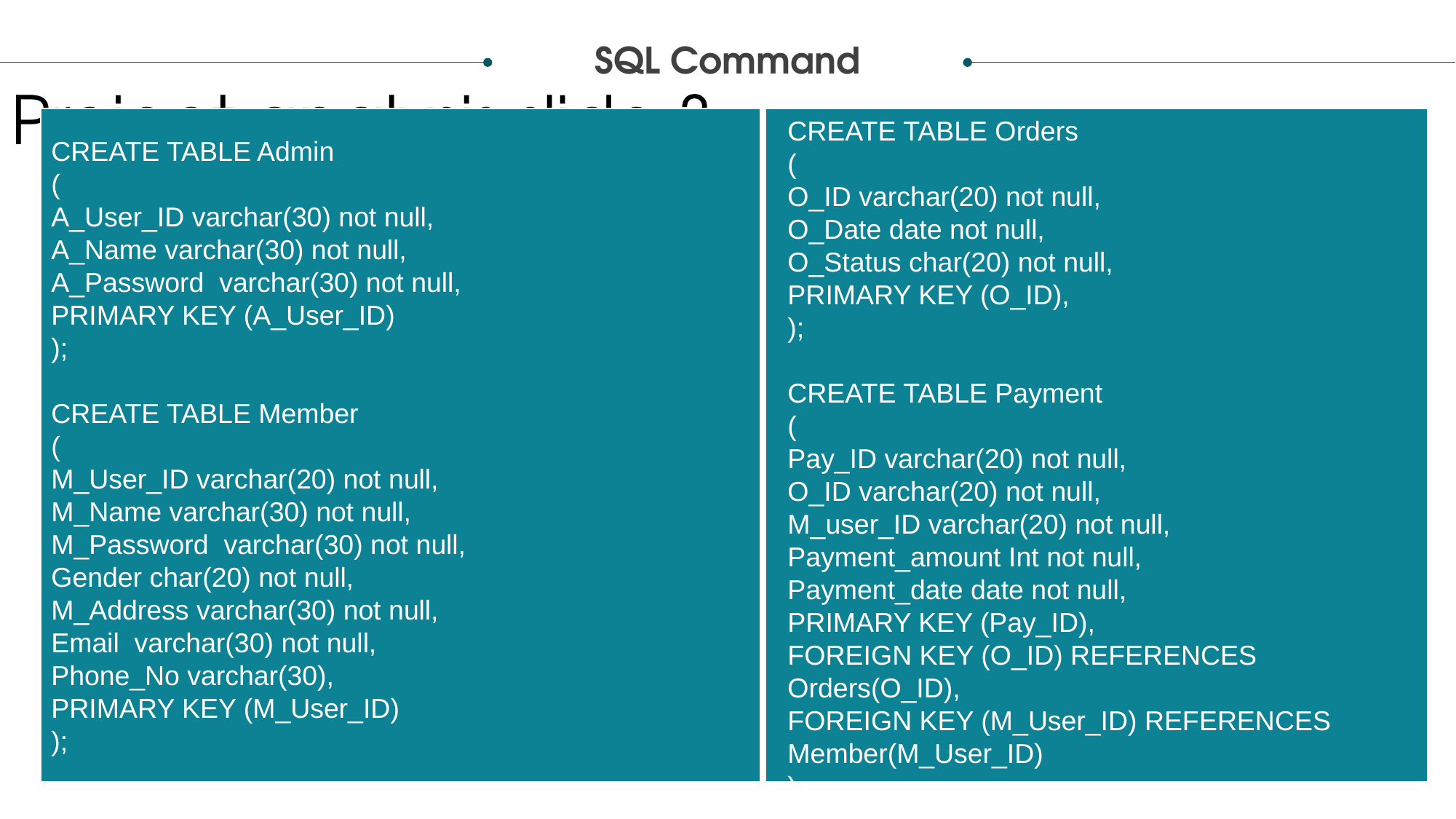

SQL Command
Project analysis slide 3

CREATE TABLE Orders
(
O_ID varchar(20) not null,
O_Date date not null,
O_Status char(20) not null,
PRIMARY KEY (O_ID),
);

CREATE TABLE Payment
(
Pay_ID varchar(20) not null,
O_ID varchar(20) not null,
M_user_ID varchar(20) not null,
Payment_amount Int not null,
Payment_date date not null,
PRIMARY KEY (Pay_ID),
FOREIGN KEY (O_ID) REFERENCES Orders(O_ID),
FOREIGN KEY (M_User_ID) REFERENCES Member(M_User_ID)
);

CREATE TABLE Admin
(
A_User_ID varchar(30) not null,
A_Name varchar(30) not null,
A_Password  varchar(30) not null,
PRIMARY KEY (A_User_ID)
);

CREATE TABLE Member
(
M_User_ID varchar(20) not null,
M_Name varchar(30) not null,
M_Password  varchar(30) not null,
Gender char(20) not null,
M_Address varchar(30) not null,
Email  varchar(30) not null,
Phone_No varchar(30),
PRIMARY KEY (M_User_ID)
);

MARKET ANALYSIS
TECHNICAL ANALYSIS
ECONOMIC ANALYSIS
ECOLOGICAL ANALYSIS
FINANCIAL ANALYSIS
Lorem ipsum dolor sit amet, consectetur adipiscing elit, sed do eiusmod tempor incididunt ut labore et dolore magna aliqua.
Lorem ipsum dolor sit amet, consectetur adipiscing elit, sed do eiusmod tempor incididunt ut labore et dolore magna aliqua.
Lorem ipsum dolor sit amet, consectetur adipiscing elit, sed do eiusmod tempor incididunt ut labore et dolore magna aliqua.
Lorem ipsum dolor sit amet, consectetur adipiscing elit, sed do eiusmod tempor incididunt ut labore et dolore magna aliqua.
Lorem ipsum dolor sit amet, consectetur adipiscing elit, sed do eiusmod tempor incididunt ut labore et dolore magna aliqua.
Lorem ipsum dolor sit amet, consectetur adipiscing elit, sed do eiusmod tempor incididunt ut labore et dolore magna aliqua.
Lorem ipsum dolor sit amet, consectetur adipiscing elit, sed do eiusmod tempor incididunt ut labore et dolore magna aliqua.
Lorem ipsum dolor sit amet, consectetur adipiscing elit, sed do eiusmod tempor incididunt ut labore et dolore magna aliqua.
Lorem ipsum dolor sit amet, consectetur adipiscing elit, sed do eiusmod tempor incididunt ut labore et dolore magna aliqua.
Lorem ipsum dolor sit amet, consectetur adipiscing elit, sed do eiusmod tempor incididunt ut labore et dolore magna aliqua.
Lorem ipsum dolor sit amet, consectetur adipiscing elit, sed do eiusmod tempor incididunt ut labore et dolore magna aliqua.
Lorem ipsum dolor sit amet, consectetur adipiscing elit, sed do eiusmod tempor incididunt ut labore et dolore magna aliqua.
Lorem ipsum dolor sit amet, consectetur adipiscing elit, sed do eiusmod tempor incididunt ut labore et dolore magna aliqua.
Lorem ipsum dolor sit amet, consectetur adipiscing elit, sed do eiusmod tempor incididunt ut labore et dolore magna aliqua.
Lorem ipsum dolor sit amet, consectetur adipiscing elit, sed do eiusmod tempor incididunt ut labore et dolore magna aliqua.
Lorem ipsum dolor sit amet, consectetur adipiscing elit, sed do eiusmod tempor incididunt ut labore et dolore magna aliqua.
Lorem ipsum dolor sit amet, consectetur adipiscing elit, sed do eiusmod tempor incididunt ut labore et dolore magna aliqua.